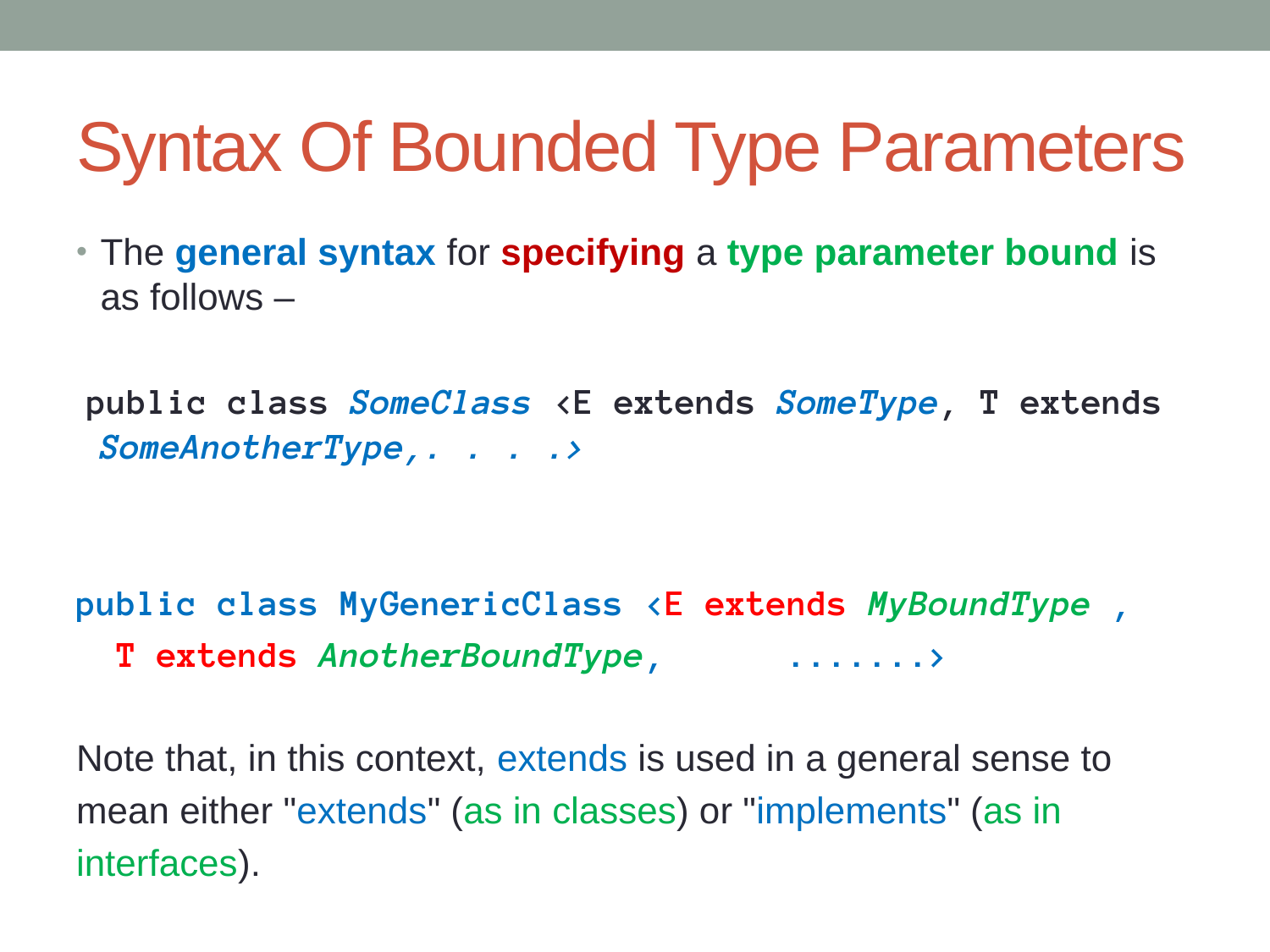

# Syntax Of Bounded Type Parameters
The general syntax for specifying a type parameter bound is as follows –

 public class SomeClass <E extends SomeType, T extends SomeAnotherType,. . . .>

public class MyGenericClass <E extends MyBoundType ,
  T extends AnotherBoundType,      .......>

Note that, in this context, extends is used in a general sense to
mean either "extends" (as in classes) or "implements" (as in
interfaces).